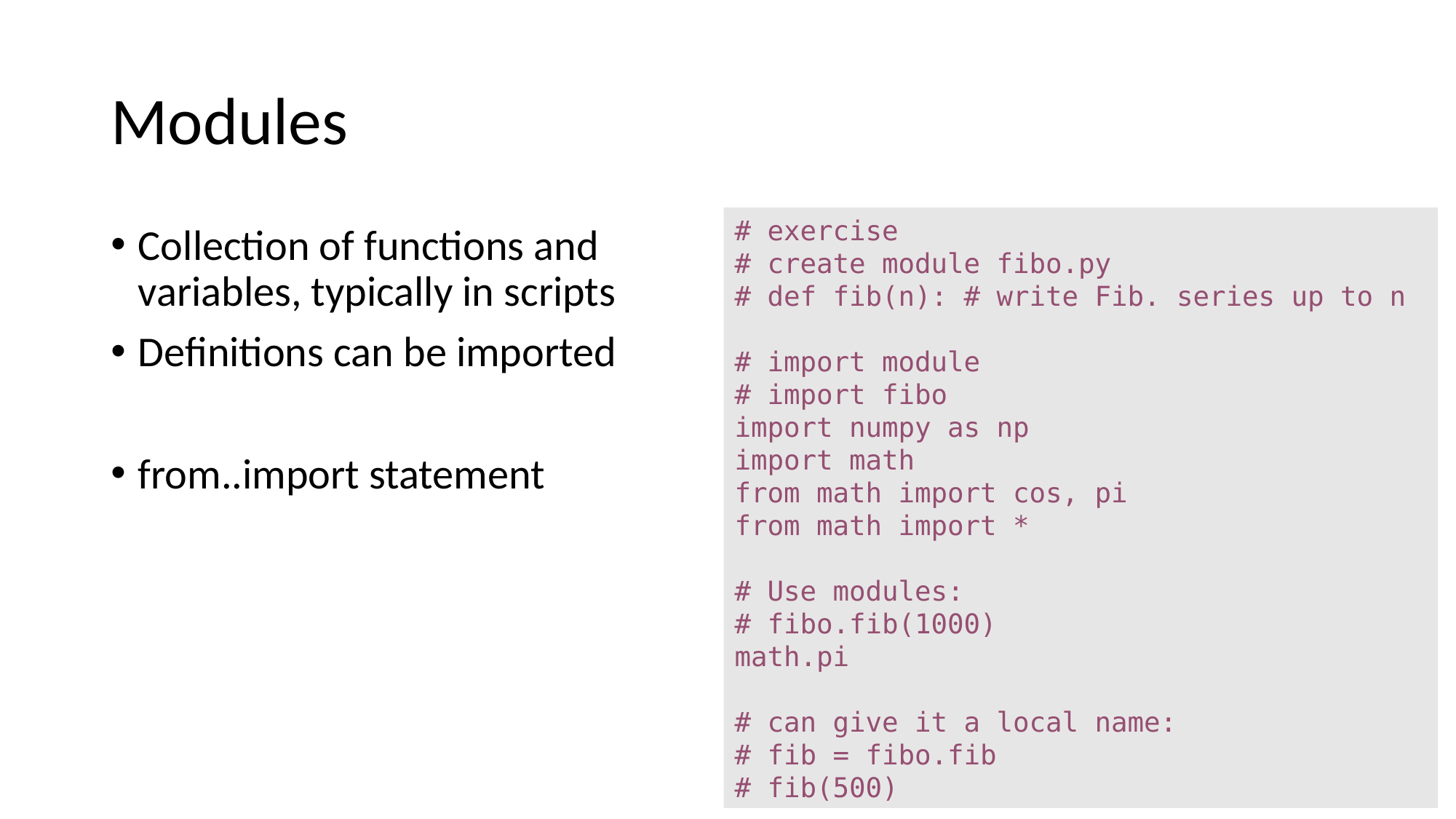

# Modules
# exercise
# create module fibo.py
# def fib(n): # write Fib. series up to n

# import module
# import fibo
import numpy as np
import math
from math import cos, pi
from math import *

# Use modules:
# fibo.fib(1000)
math.pi

# can give it a local name:
# fib = fibo.fib
# fib(500)
Collection of functions and variables, typically in scripts
Definitions can be imported

from..import statement